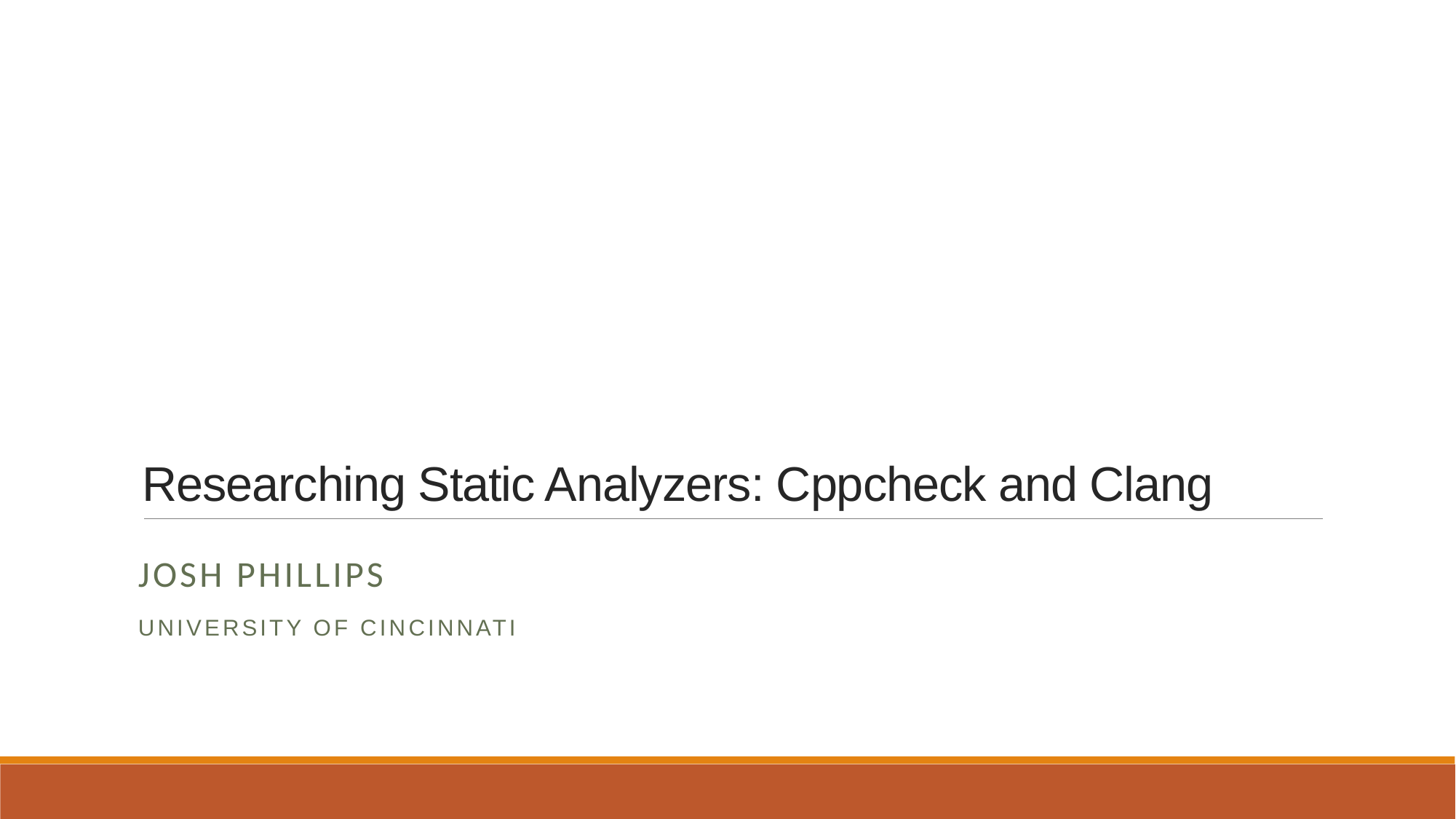

# Researching Static Analyzers: Cppcheck and Clang
Josh Phillips
University of Cincinnati